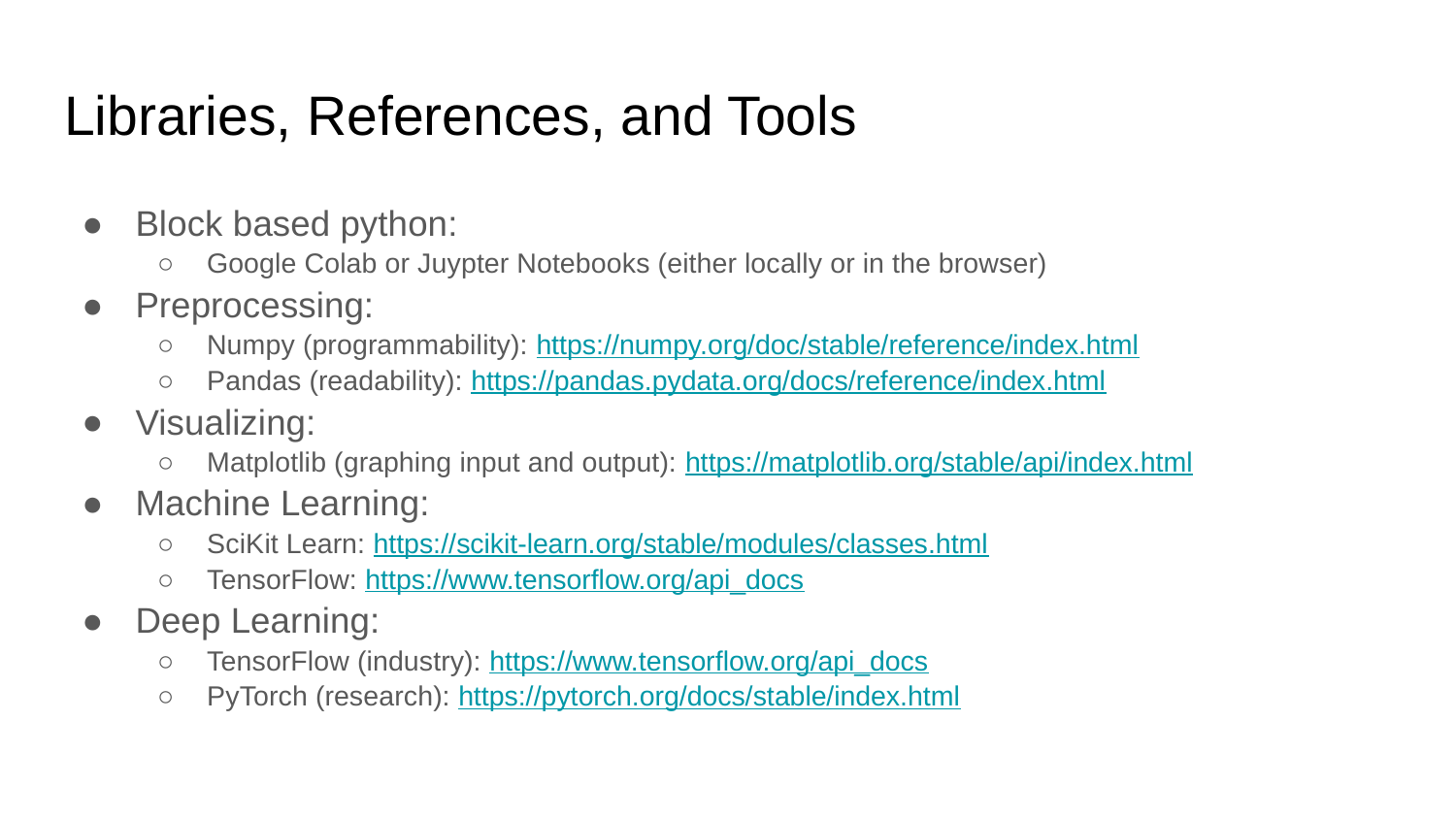

# Libraries, References, and Tools
Block based python:
Google Colab or Juypter Notebooks (either locally or in the browser)
Preprocessing:
Numpy (programmability): https://numpy.org/doc/stable/reference/index.html
Pandas (readability): https://pandas.pydata.org/docs/reference/index.html
Visualizing:
Matplotlib (graphing input and output): https://matplotlib.org/stable/api/index.html
Machine Learning:
SciKit Learn: https://scikit-learn.org/stable/modules/classes.html
TensorFlow: https://www.tensorflow.org/api_docs
Deep Learning:
TensorFlow (industry): https://www.tensorflow.org/api_docs
PyTorch (research): https://pytorch.org/docs/stable/index.html